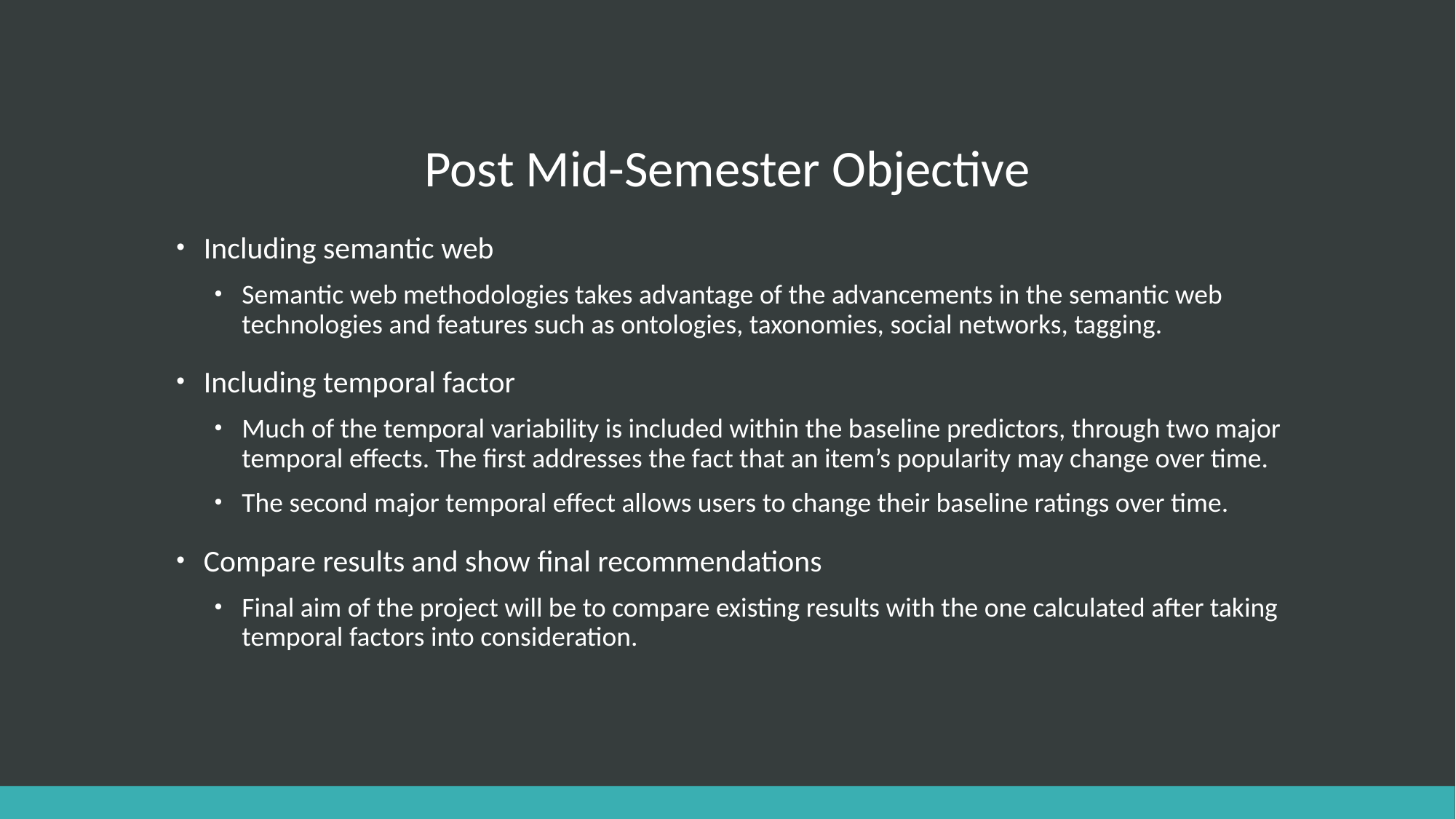

# Post Mid-Semester Objective
Including semantic web
Semantic web methodologies takes advantage of the advancements in the semantic web technologies and features such as ontologies, taxonomies, social networks, tagging.
Including temporal factor
Much of the temporal variability is included within the baseline predictors, through two major temporal effects. The first addresses the fact that an item’s popularity may change over time.
The second major temporal effect allows users to change their baseline ratings over time.
Compare results and show final recommendations
Final aim of the project will be to compare existing results with the one calculated after taking temporal factors into consideration.